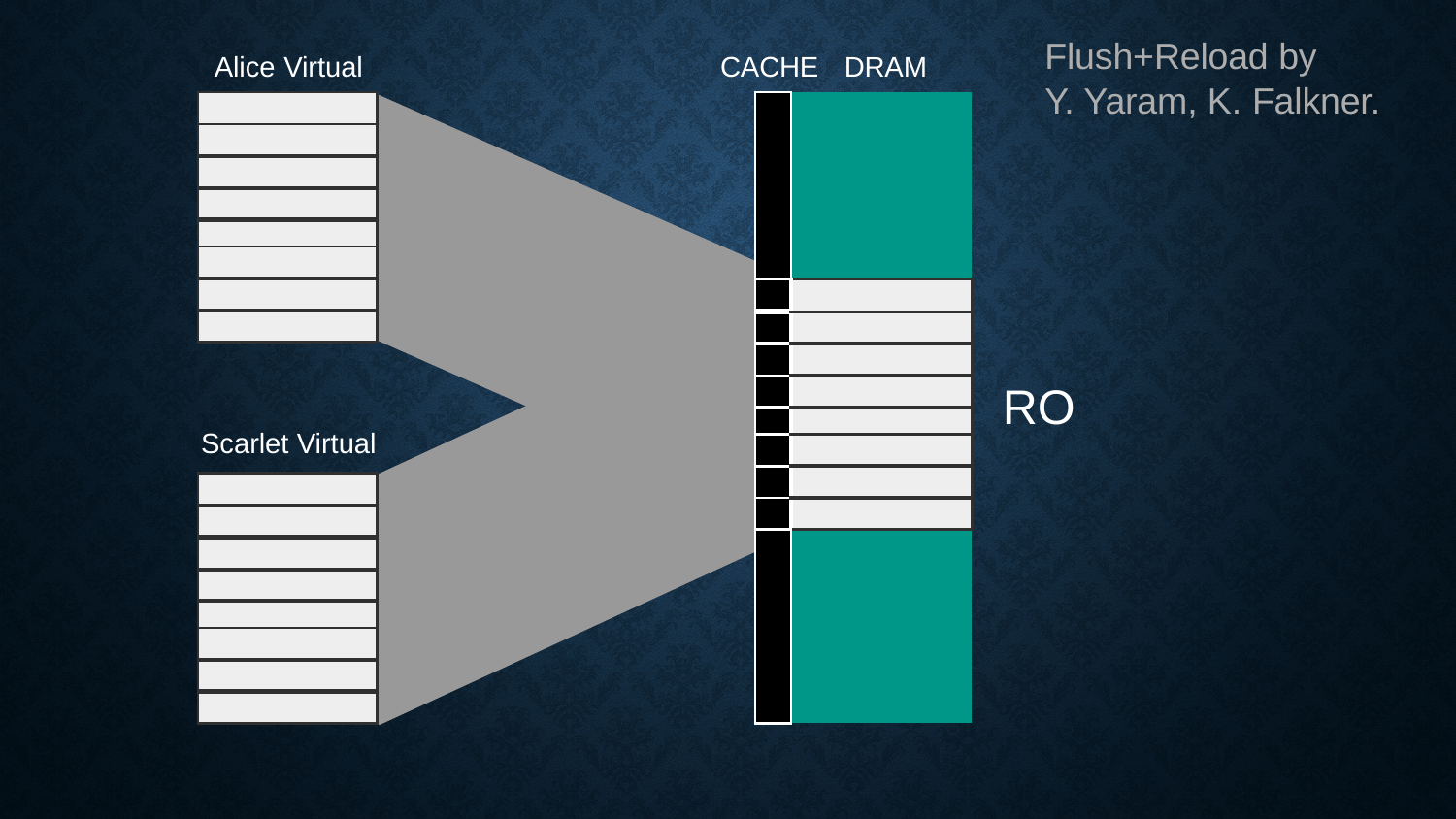

Flush+Reload by
Y. Yaram, K. Falkner.
Alice Virtual
CACHE
DRAM
|  |
| --- |
|  |
|  |
|  |
|  |
|  |
|  |
|  |
|  |  |
| --- | --- |
|  |  |
|  |  |
|  |  |
|  |  |
|  |  |
|  |  |
|  |  |
|  |  |
|  |  |

RO
Scarlet Virtual
|  |
| --- |
|  |
|  |
|  |
|  |
|  |
|  |
|  |